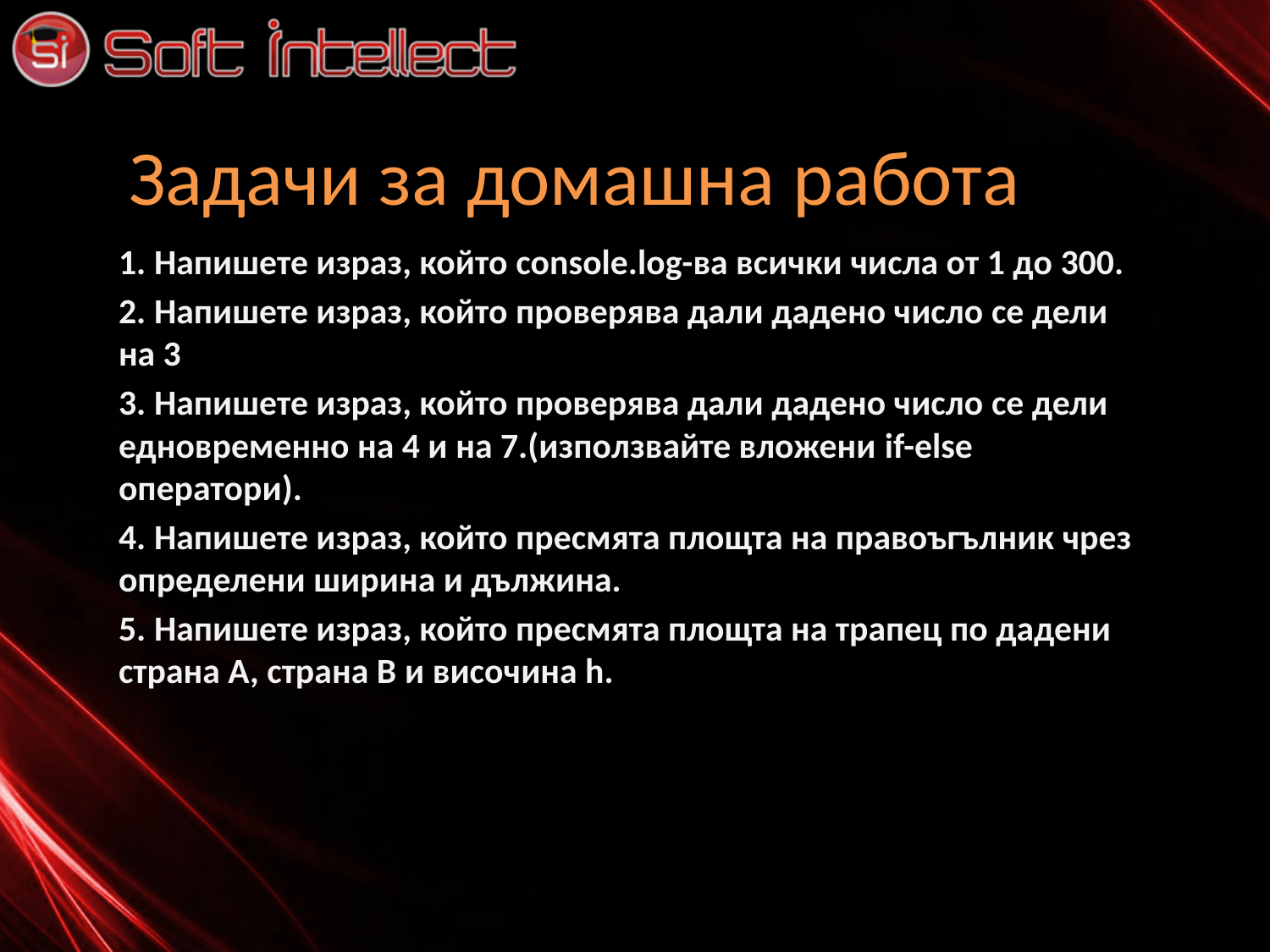

# Задачи за домашна работа
1. Напишете израз, който console.log-ва всички числа от 1 до 300.
2. Напишете израз, който проверява дали дадено число се дели на 3
3. Напишете израз, който проверява дали дадено число се дели едновременно на 4 и на 7.(използвайте вложени if-else оператори).
4. Напишете израз, който пресмята площта на правоъгълник чрез определени ширина и дължина.
5. Напишете израз, който пресмята площта на трапец по дадени страна А, страна B и височина h.